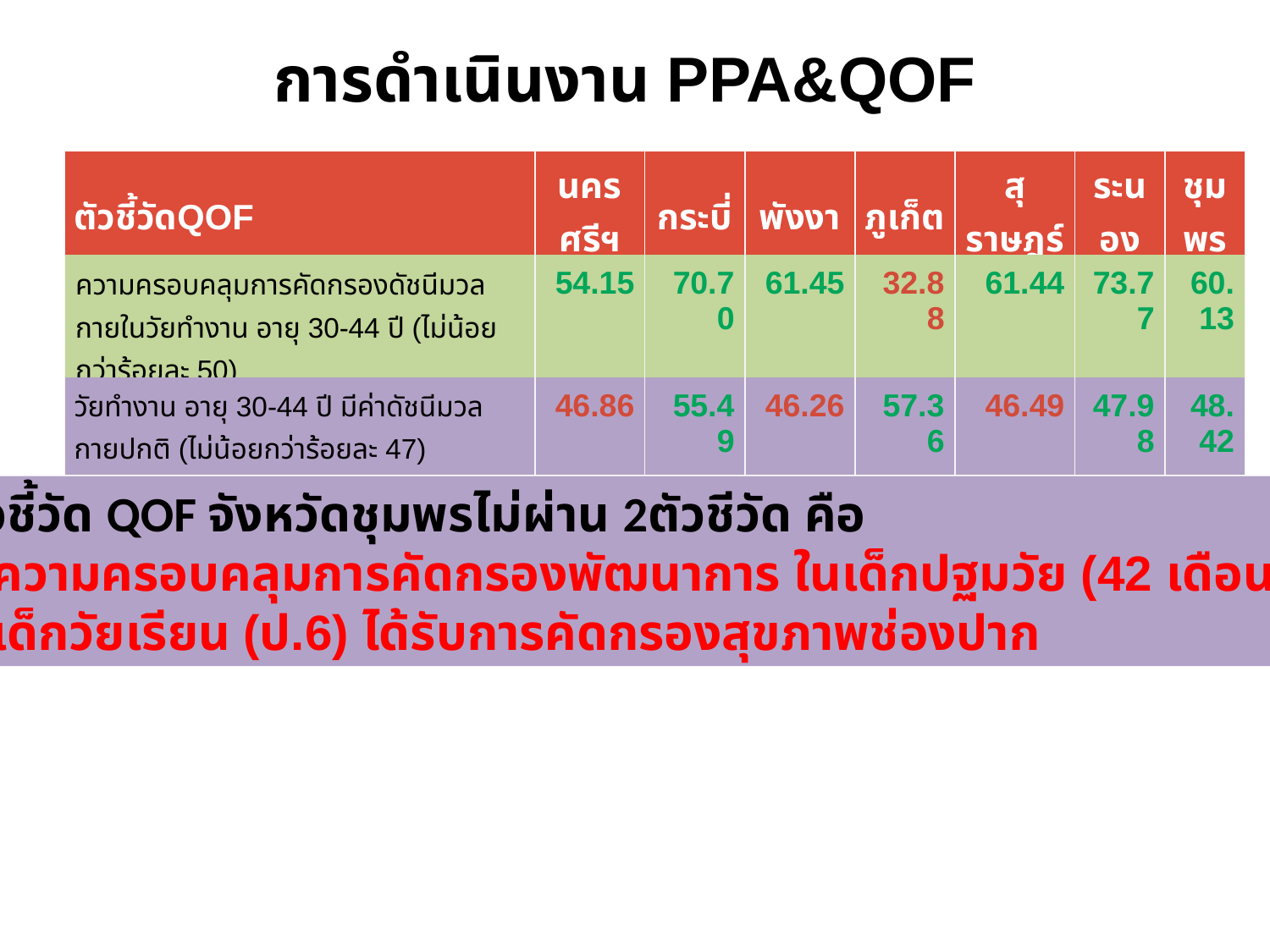

# การดำเนินงาน PPA&QOF
| ตัวชี้วัดQOF | นครศรีฯ | กระบี่ | พังงา | ภูเก็ต | สุราษฎร์ | ระนอง | ชุมพร |
| --- | --- | --- | --- | --- | --- | --- | --- |
| ความครอบคลุมการคัดกรองดัชนีมวลกายในวัยทำงาน อายุ 30-44 ปี (ไม่น้อยกว่าร้อยละ 50) | 54.15 | 70.70 | 61.45 | 32.88 | 61.44 | 73.77 | 60.13 |
| วัยทำงาน อายุ 30-44 ปี มีค่าดัชนีมวลกายปกติ (ไม่น้อยกว่าร้อยละ 47) | 46.86 | 55.49 | 46.26 | 57.36 | 46.49 | 47.98 | 48.42 |

ตัวชี้วัด QOF จังหวัดชุมพรไม่ผ่าน 2ตัวชีวัด คือ
1.ความครอบคลุมการคัดกรองพัฒนาการ ในเด็กปฐมวัย (42 เดือน)
2.เด็กวัยเรียน (ป.6) ได้รับการคัดกรองสุขภาพช่องปาก